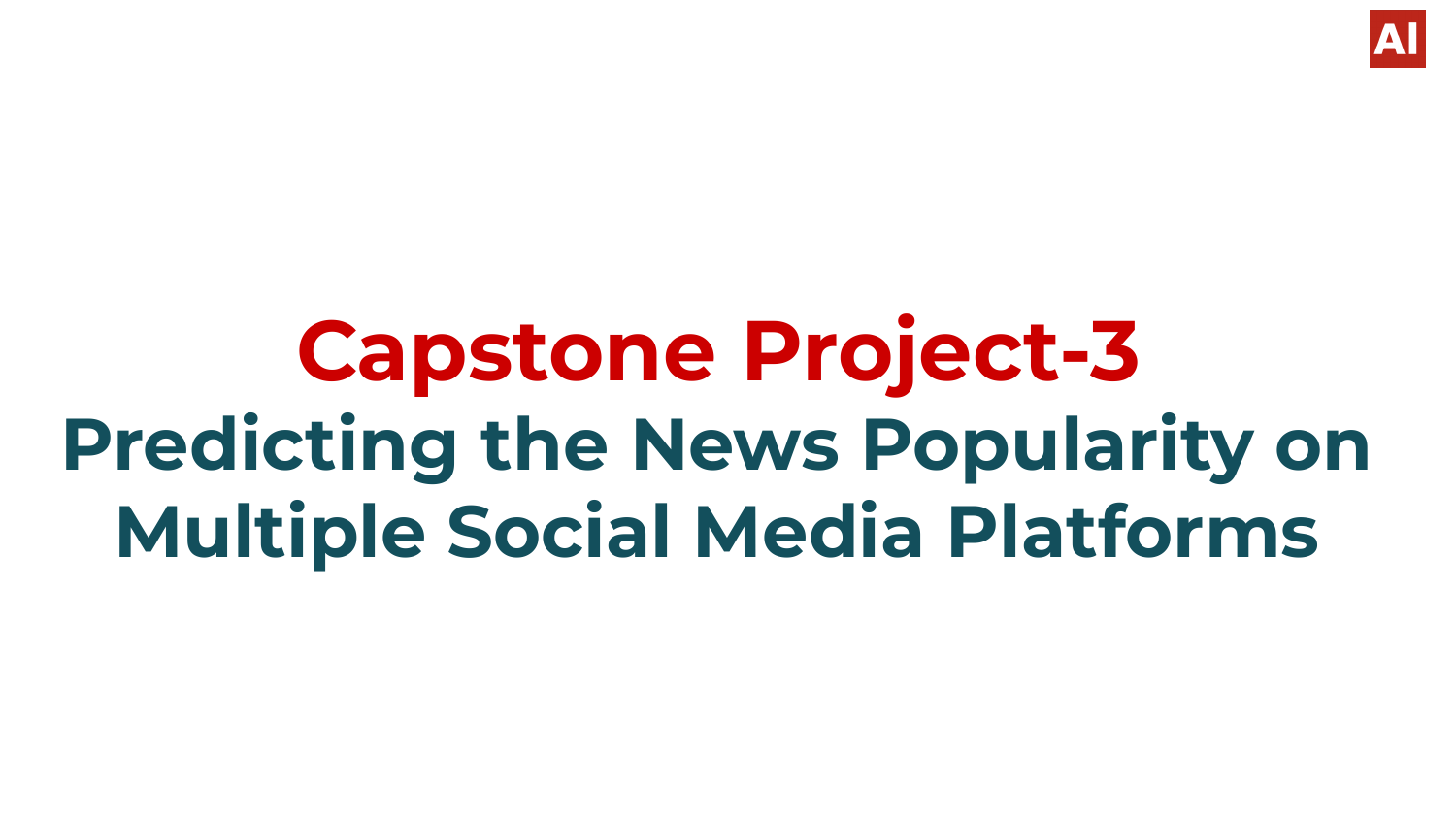

# Capstone Project-3
Predicting the News Popularity on Multiple Social Media Platforms